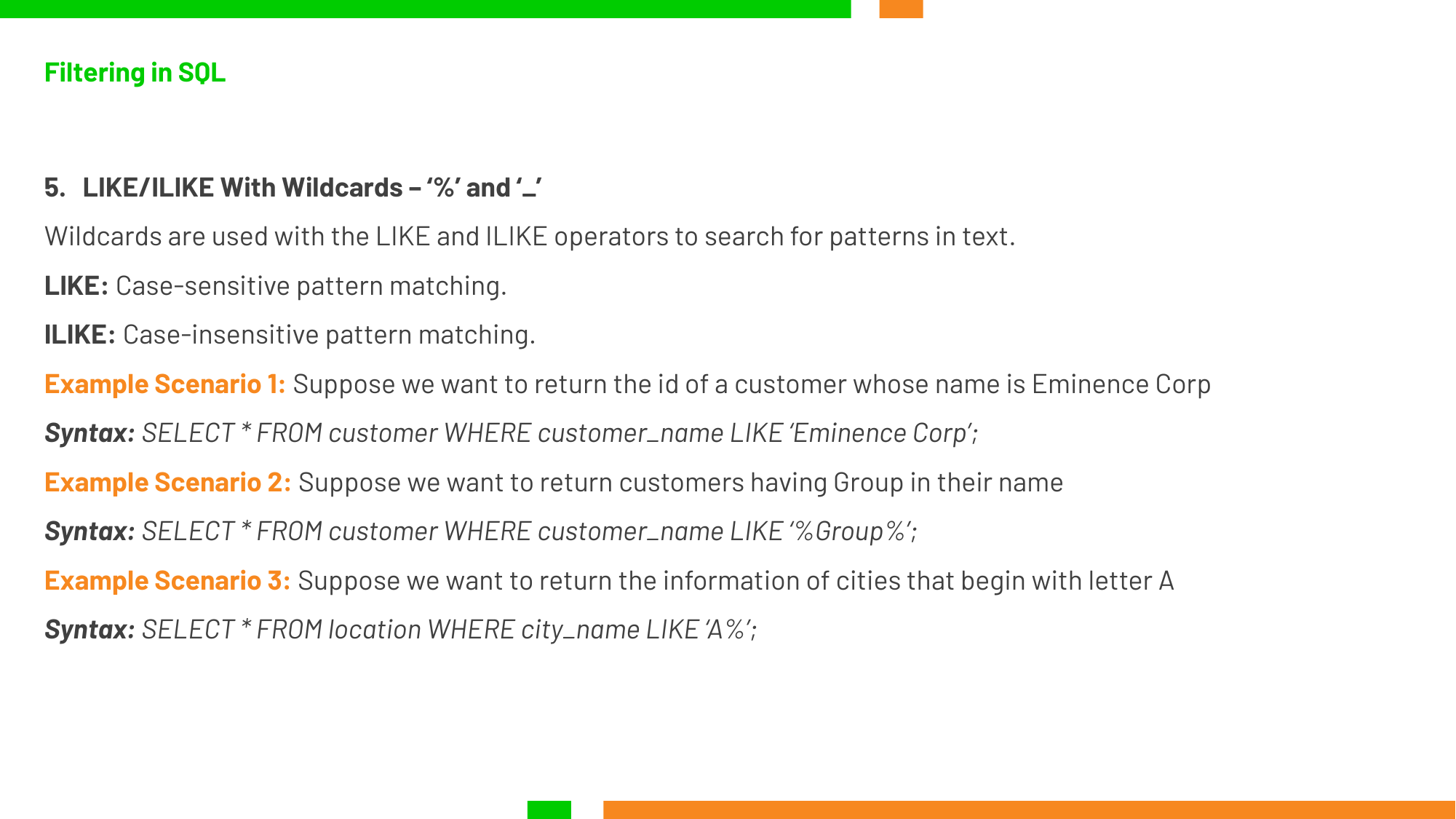

Filtering in SQL

5.   LIKE/ILIKE With Wildcards – ‘%’ and ‘_’
Wildcards are used with the LIKE and ILIKE operators to search for patterns in text.
LIKE: Case-sensitive pattern matching.
ILIKE: Case-insensitive pattern matching.
Example Scenario 1: Suppose we want to return the id of a customer whose name is Eminence Corp
Syntax: SELECT * FROM customer WHERE customer_name LIKE ‘Eminence Corp’;
Example Scenario 2: Suppose we want to return customers having Group in their name
Syntax: SELECT * FROM customer WHERE customer_name LIKE ‘%Group%’;
Example Scenario 3: Suppose we want to return the information of cities that begin with letter A
Syntax: SELECT * FROM location WHERE city_name LIKE ‘A%’;